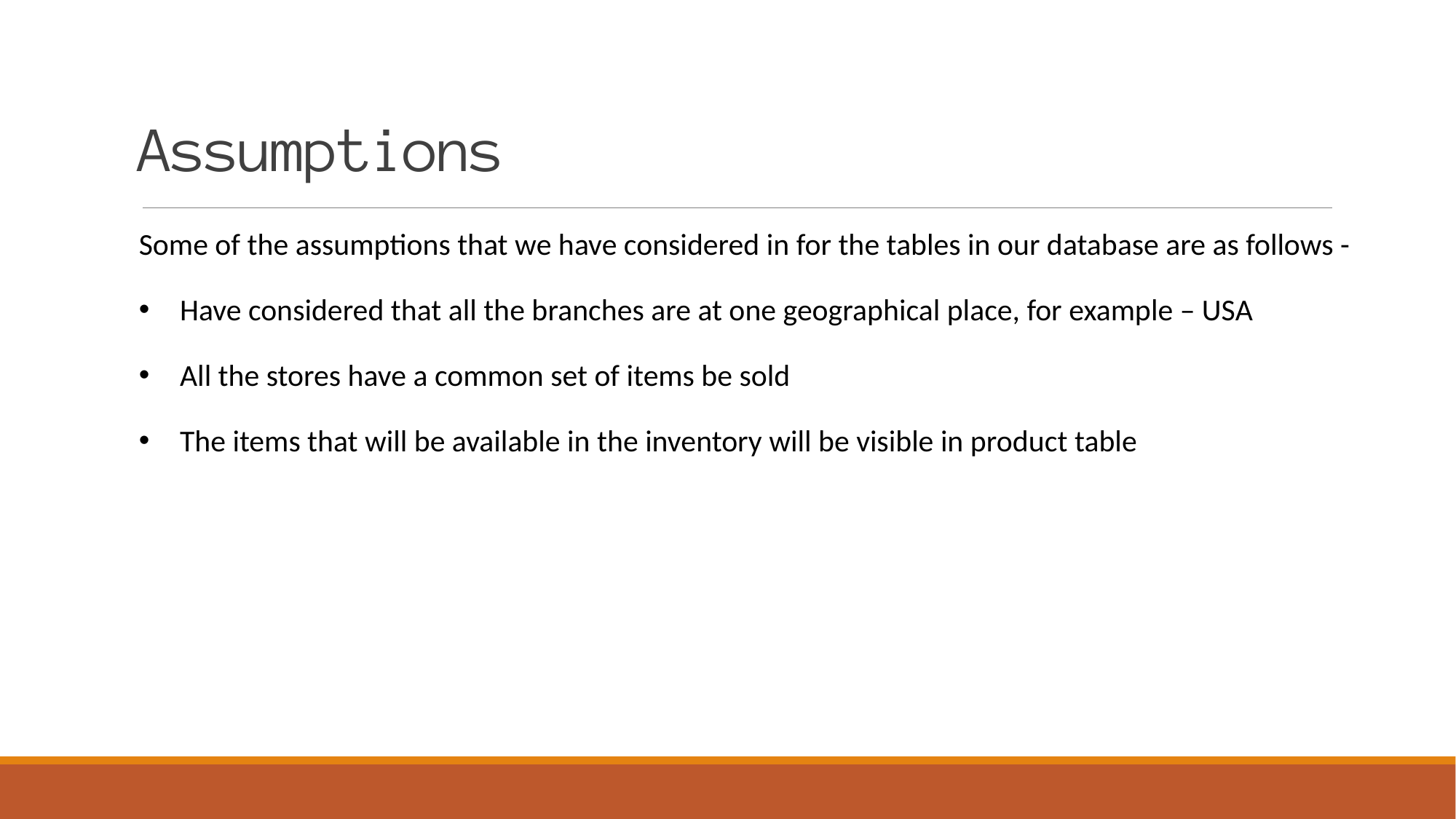

# Assumptions
Some of the assumptions that we have considered in for the tables in our database are as follows -

Have considered that all the branches are at one geographical place, for example – USA

All the stores have a common set of items be sold

The items that will be available in the inventory will be visible in product table